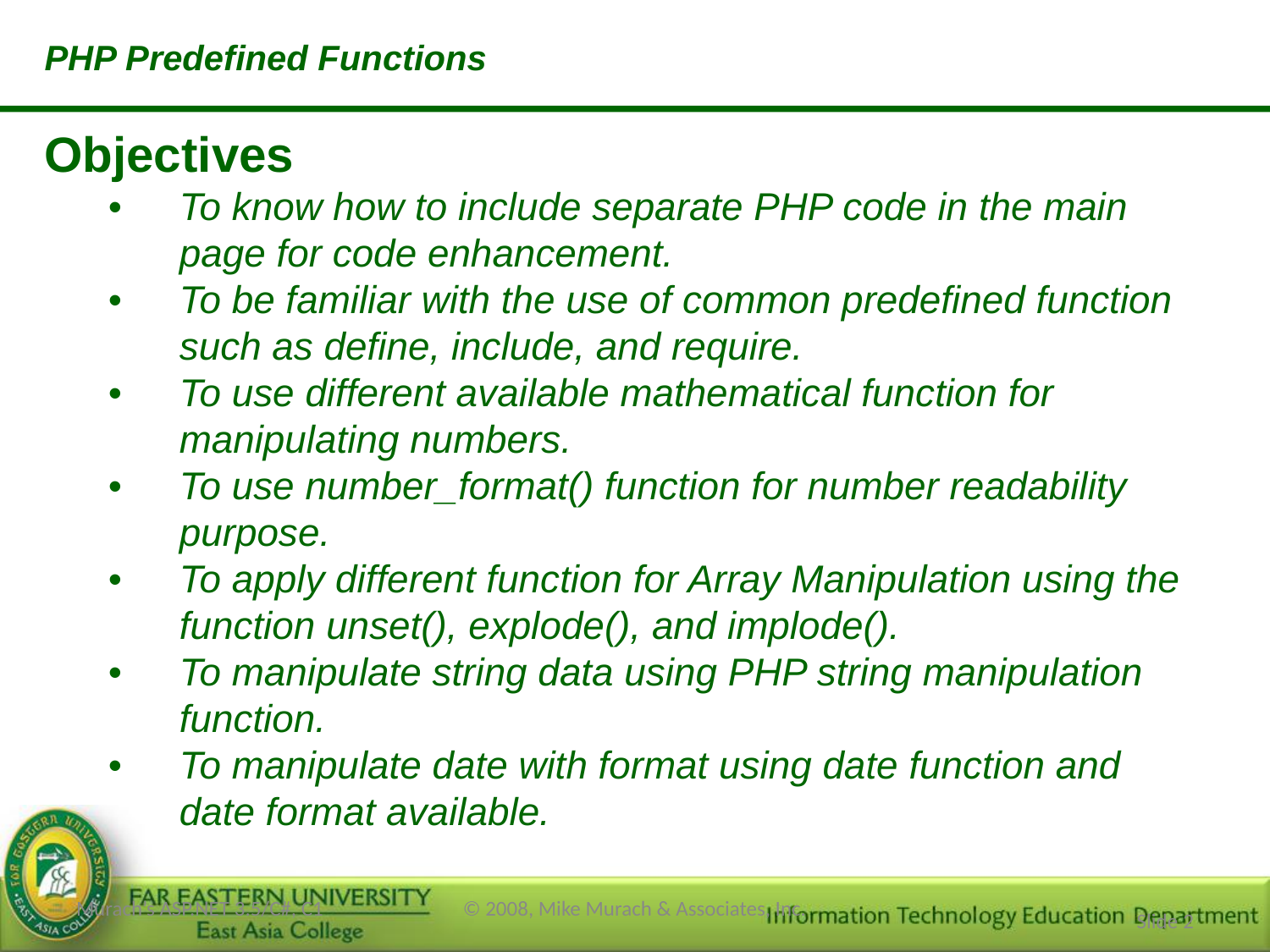

PHP Predefined Functions

Objectives
•	To know how to include separate PHP code in the main page for code enhancement.
•	To be familiar with the use of common predefined function such as define, include, and require.
•	To use different available mathematical function for manipulating numbers.
•	To use number_format() function for number readability purpose.
•	To apply different function for Array Manipulation using the function unset(), explode(), and implode().
•	To manipulate string data using PHP string manipulation function.
•	To manipulate date with format using date function and date format available.

Murach’s ASP.NET 3.5/C#, C1
© 2008, Mike Murach & Associates, Inc.

Slide 2